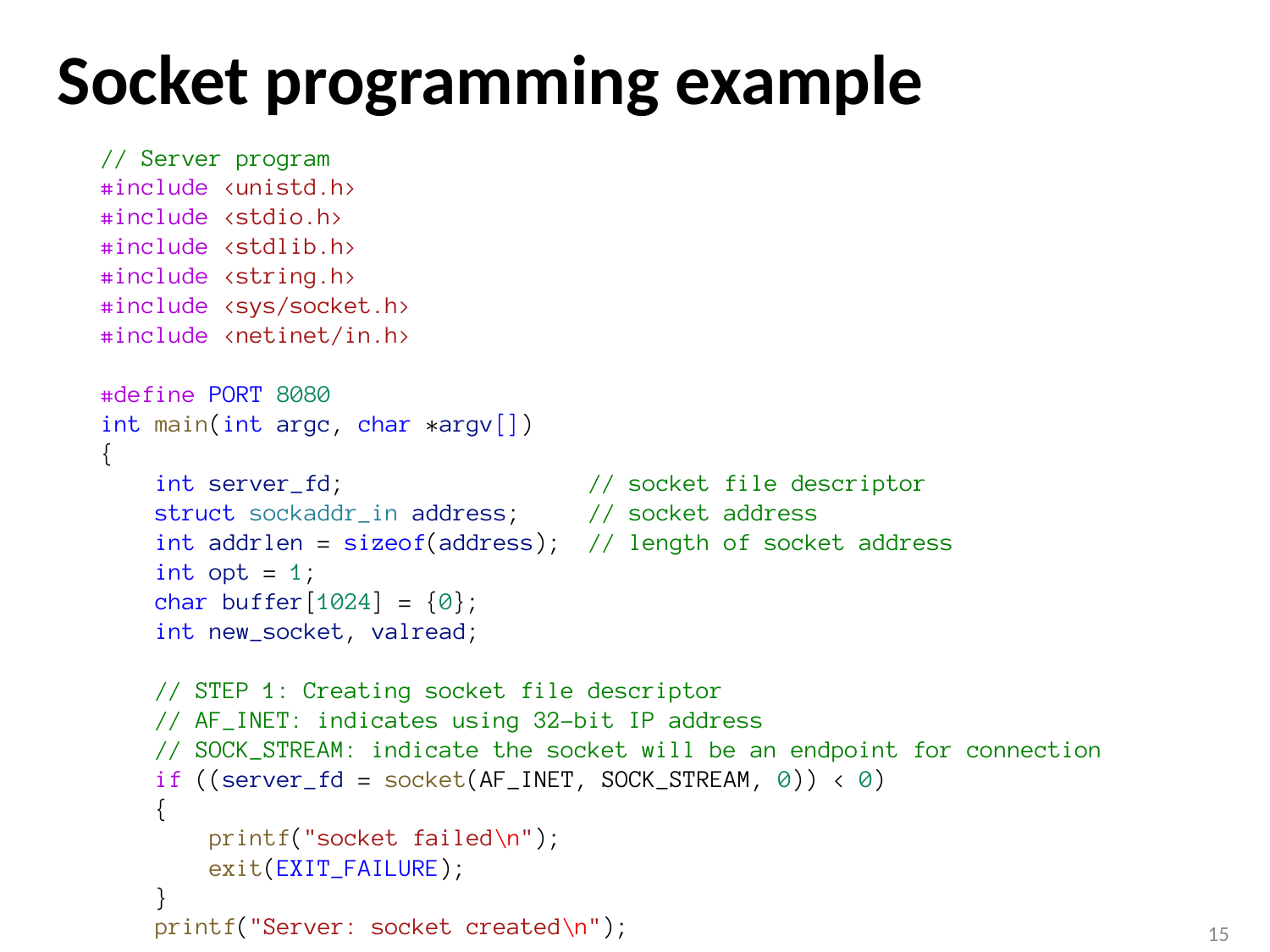

# Socket programming example
// Server program
#include <unistd.h>
#include <stdio.h>
#include <stdlib.h>
#include <string.h>
#include <sys/socket.h>
#include <netinet/in.h>
#define PORT 8080
int main(int argc, char *argv[])
{
    int server_fd;                  // socket file descriptor
    struct sockaddr_in address;     // socket address
    int addrlen = sizeof(address);  // length of socket address
    int opt = 1;
    char buffer[1024] = {0};
    int new_socket, valread;

    // STEP 1: Creating socket file descriptor
    // AF_INET: indicates using 32-bit IP address
    // SOCK_STREAM: indicate the socket will be an endpoint for connection
    if ((server_fd = socket(AF_INET, SOCK_STREAM, 0)) < 0)
    {
        printf("socket failed\n");
        exit(EXIT_FAILURE);
    }
    printf("Server: socket created\n");
15